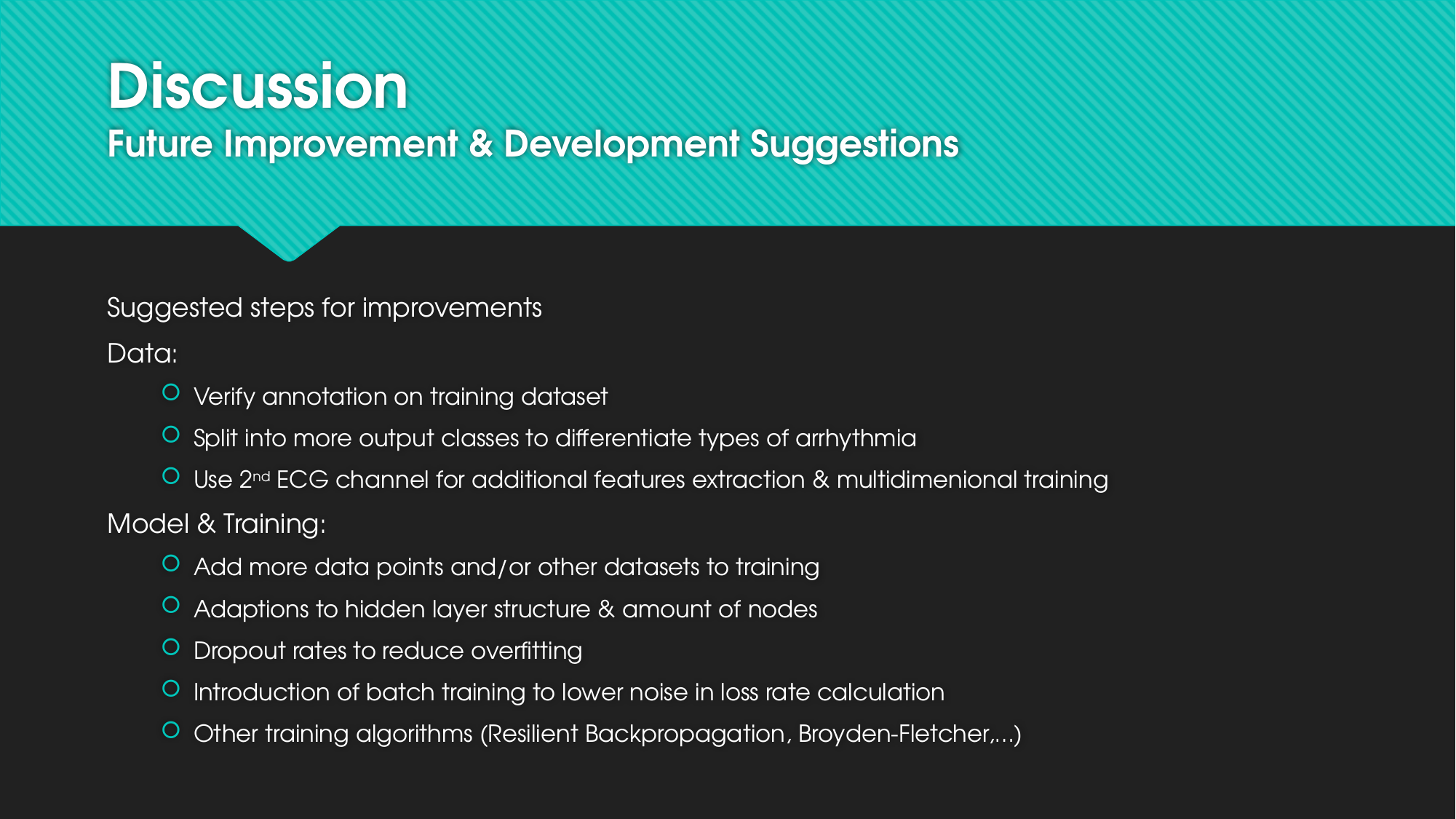

# Discussion Future Improvement & Development Suggestions
Suggested steps for improvements
Data:
Verify annotation on training dataset
Split into more output classes to differentiate types of arrhythmia
Use 2nd ECG channel for additional features extraction & multidimenional training
Model & Training:
Add more data points and/or other datasets to training
Adaptions to hidden layer structure & amount of nodes
Dropout rates to reduce overfitting
Introduction of batch training to lower noise in loss rate calculation
Other training algorithms (Resilient Backpropagation, Broyden-Fletcher,…)